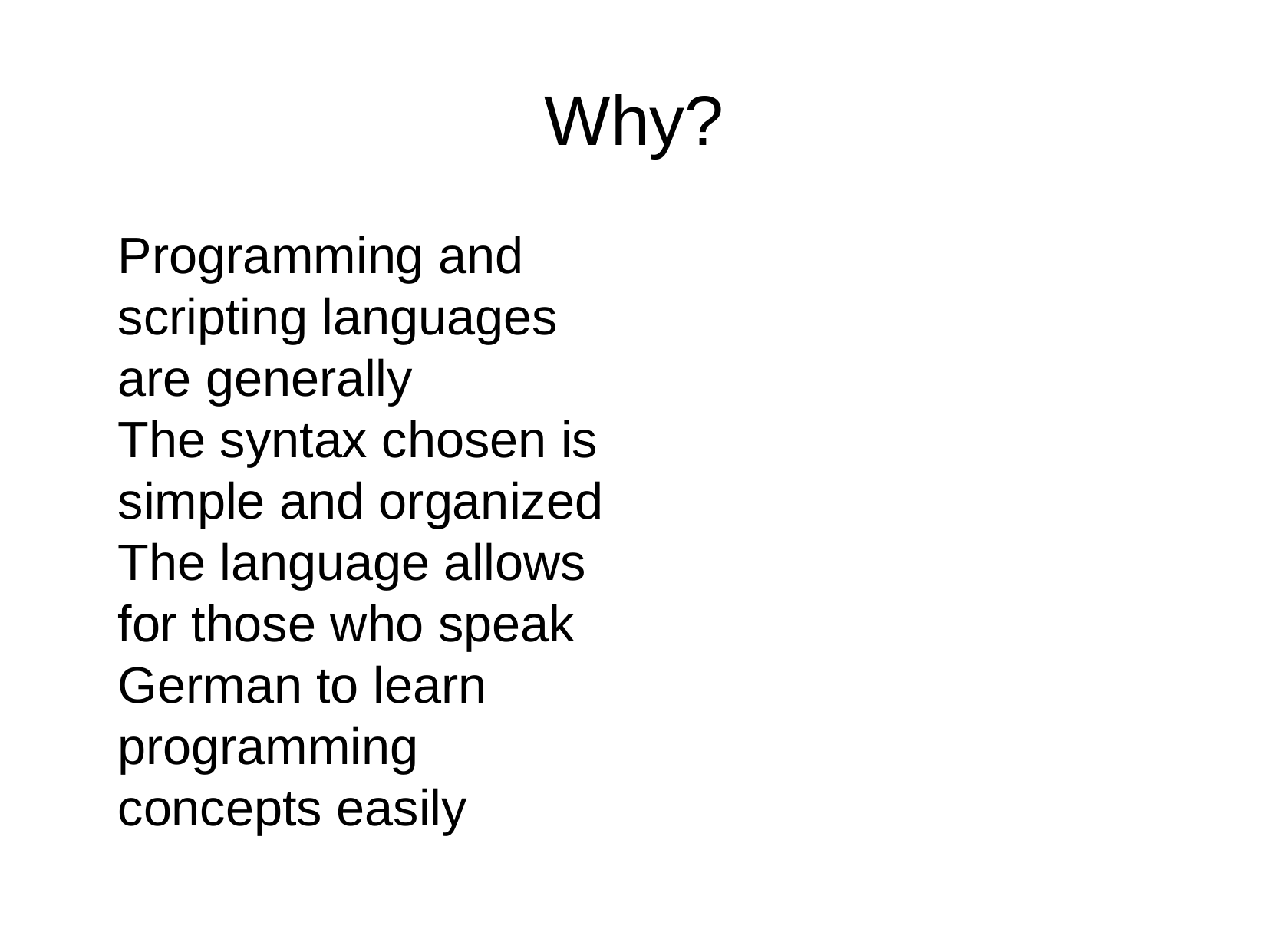

Why?
Programming and scripting languages are generally
The syntax chosen is simple and organized
The language allows for those who speak  German to learn  programming concepts easily